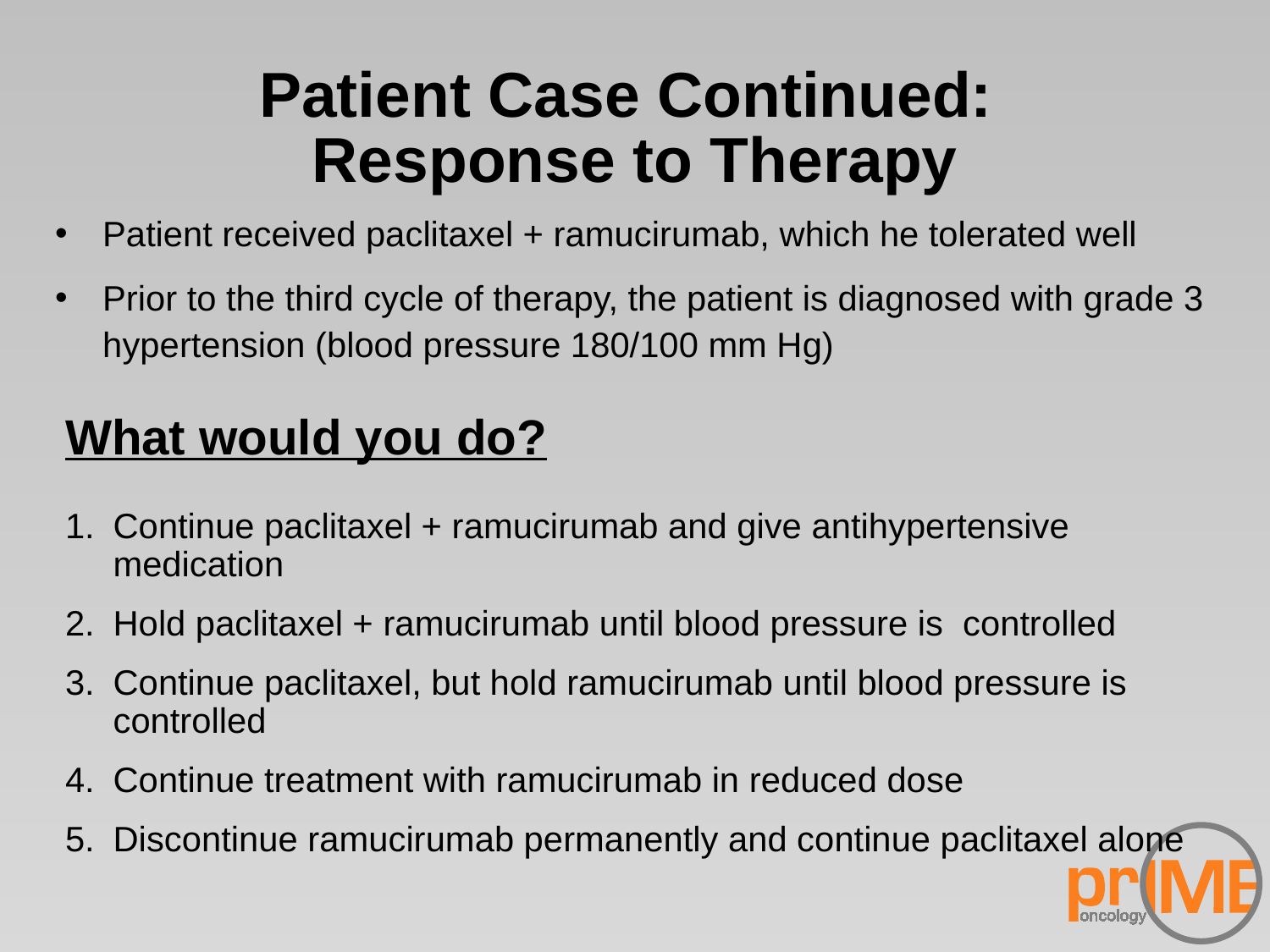

# Patient Case Continued: Response to Therapy
Patient received paclitaxel + ramucirumab, which he tolerated well
Prior to the third cycle of therapy, the patient is diagnosed with grade 3 hypertension (blood pressure 180/100 mm Hg)
What would you do?
Continue paclitaxel + ramucirumab and give antihypertensive medication
Hold paclitaxel + ramucirumab until blood pressure is  controlled
Continue paclitaxel, but hold ramucirumab until blood pressure is controlled
Continue treatment with ramucirumab in reduced dose
Discontinue ramucirumab permanently and continue paclitaxel alone